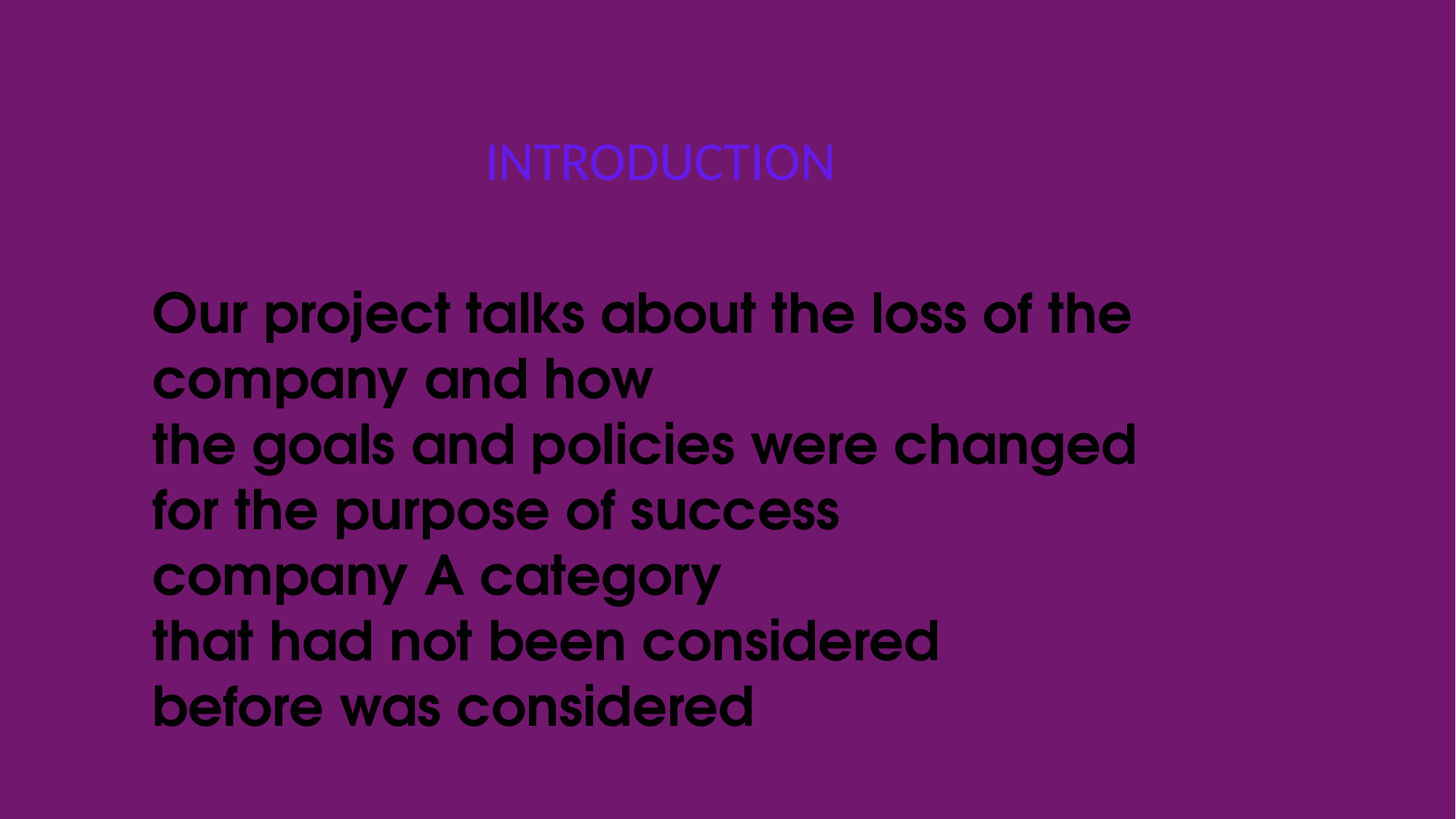

# INTRODUCTION
Our project talks about the loss of the company and how
the goals and policies were changed for the purpose of success
company A category
that had not been considered
before was considered